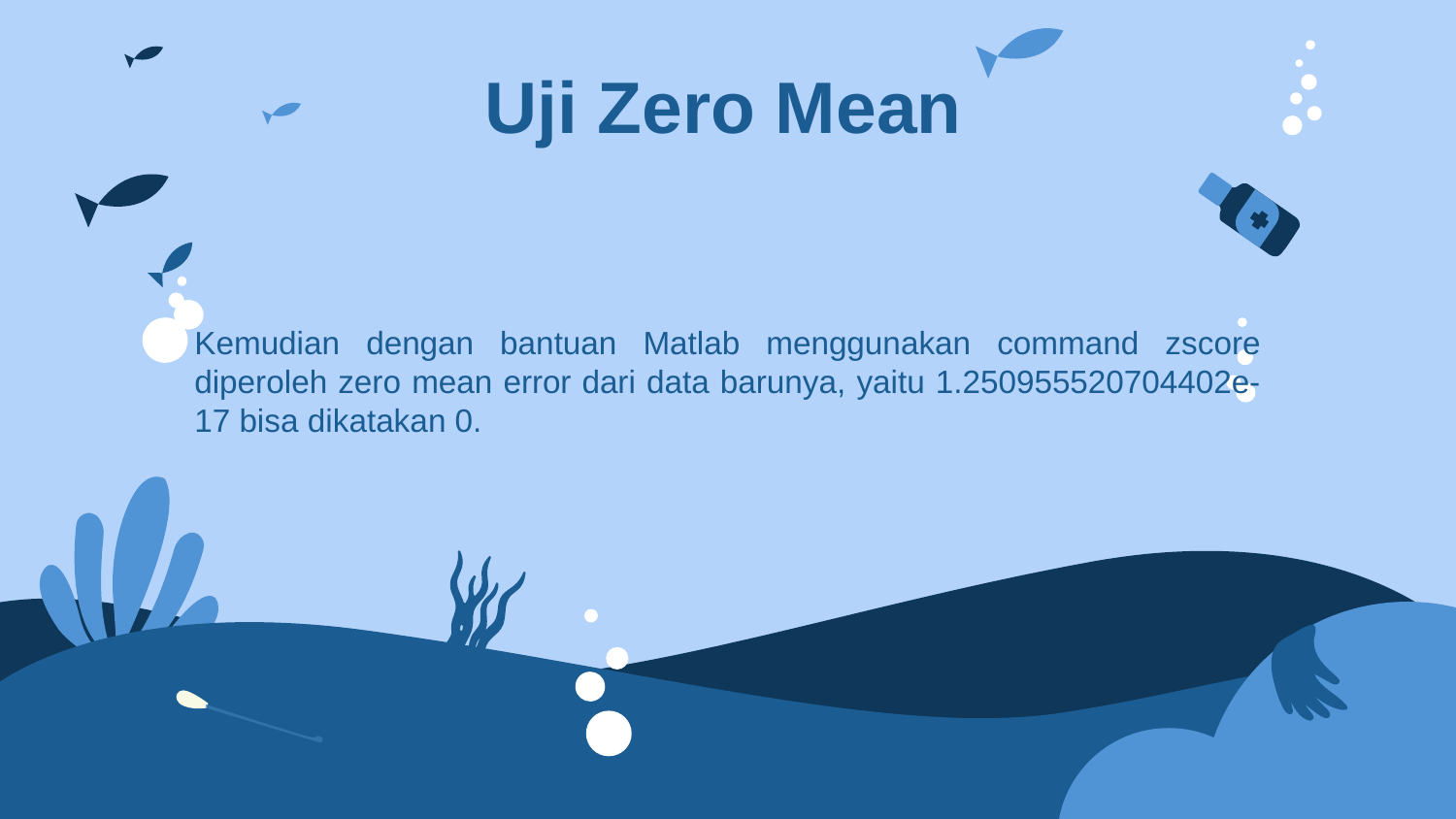

# Uji Zero Mean
Kemudian dengan bantuan Matlab menggunakan command zscore diperoleh zero mean error dari data barunya, yaitu 1.250955520704402e-17 bisa dikatakan 0.